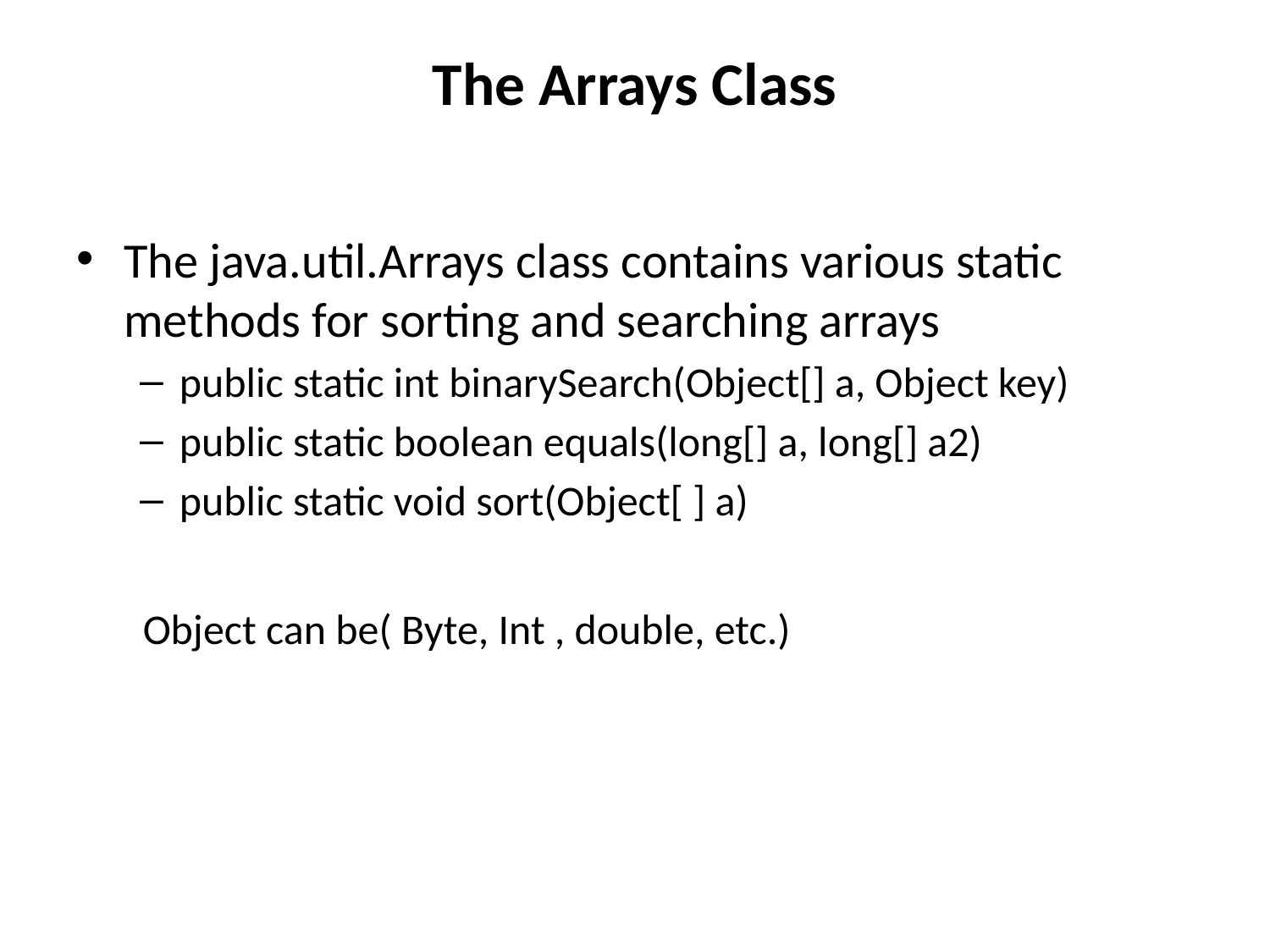

# The Arrays Class
The java.util.Arrays class contains various static methods for sorting and searching arrays
public static int binarySearch(Object[] a, Object key)
public static boolean equals(long[] a, long[] a2)
public static void sort(Object[ ] a)

       Object can be( Byte, Int , double, etc.)